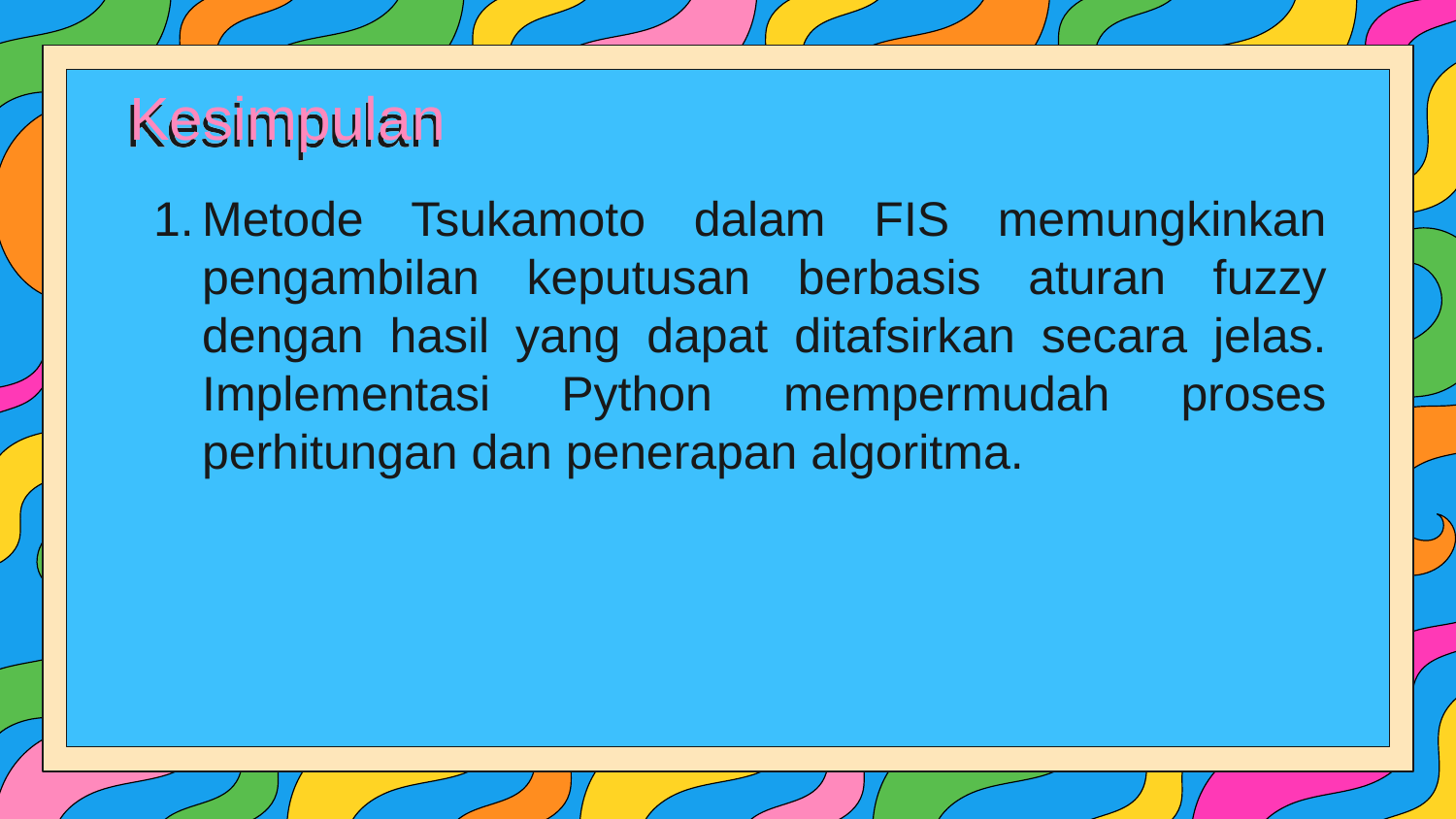

# Kesimpulan
Metode Tsukamoto dalam FIS memungkinkan pengambilan keputusan berbasis aturan fuzzy dengan hasil yang dapat ditafsirkan secara jelas. Implementasi Python mempermudah proses perhitungan dan penerapan algoritma.